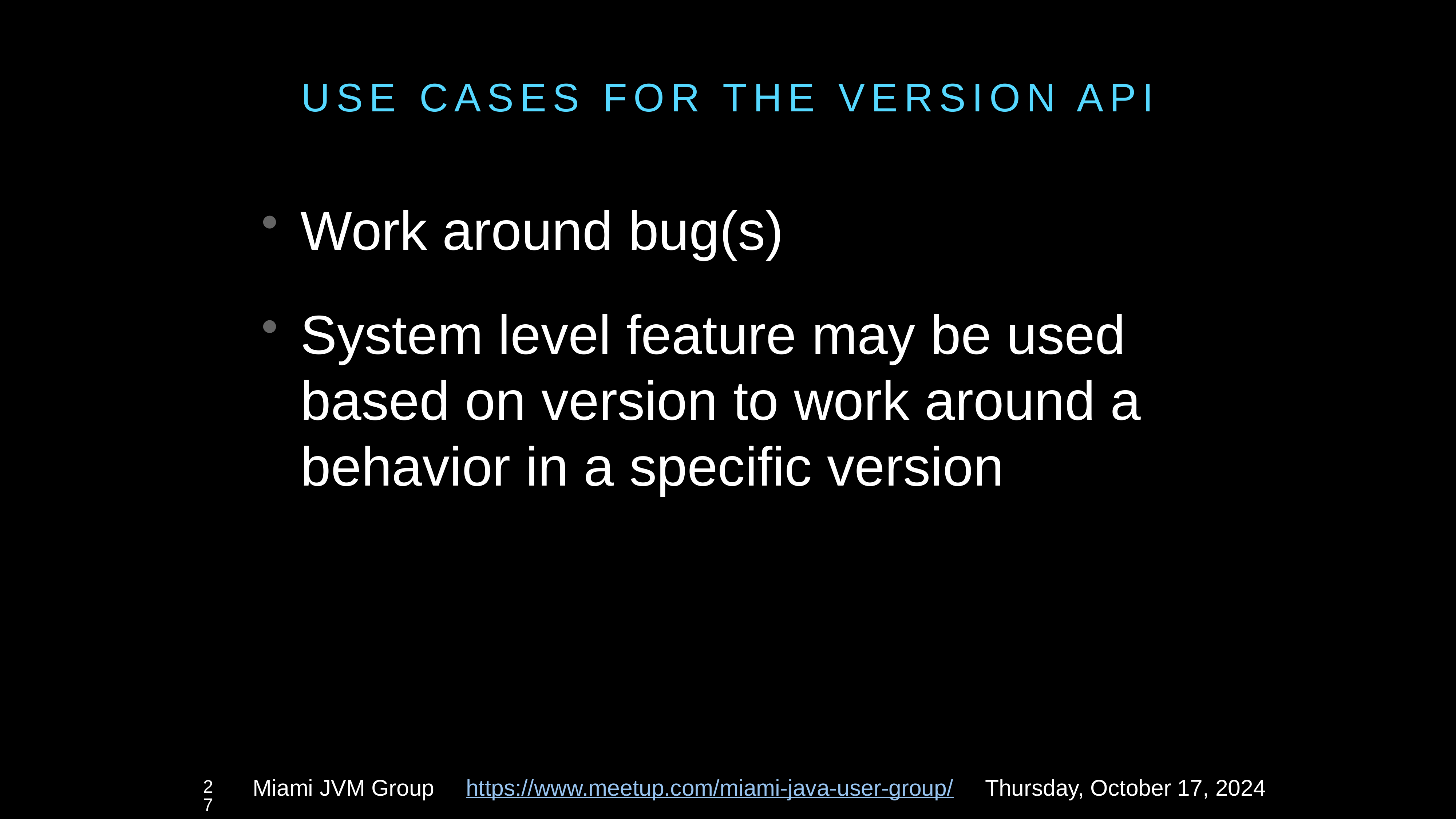

# use cases for the Version API
Work around bug(s)
System level feature may be used based on version to work around a behavior in a specific version
Miami JVM Group     https://www.meetup.com/miami-java-user-group/     Thursday, October 17, 2024
27